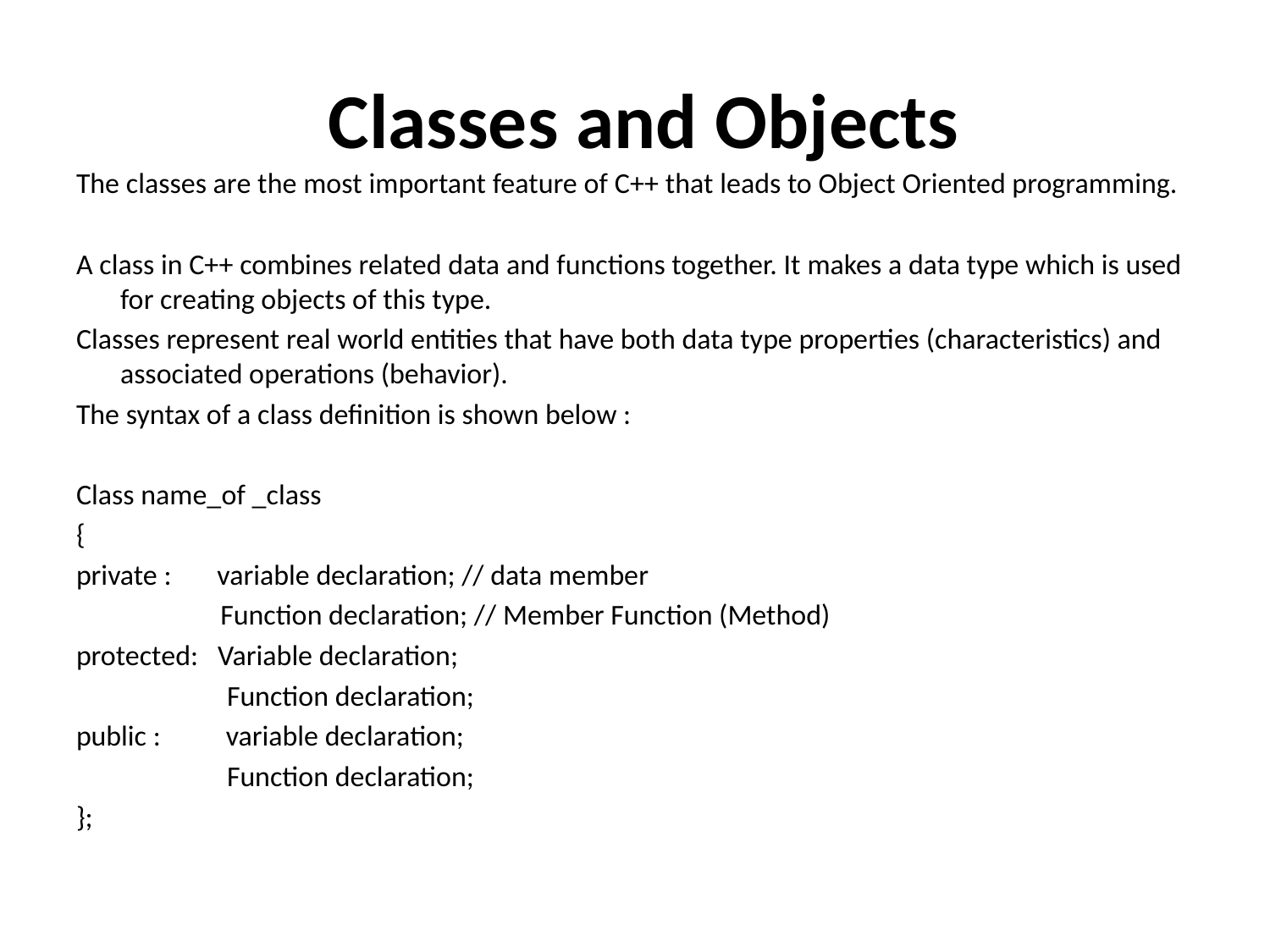

# Classes and Objects
The classes are the most important feature of C++ that leads to Object Oriented programming.

A class in C++ combines related data and functions together. It makes a data type which is used for creating objects of this type.
Classes represent real world entities that have both data type properties (characteristics) and associated operations (behavior).
The syntax of a class definition is shown below :

Class name_of _class
{
private :       variable declaration; // data member
                      Function declaration; // Member Function (Method)
protected:   Variable declaration;
                       Function declaration;
public :          variable declaration;
                       Function declaration;
};